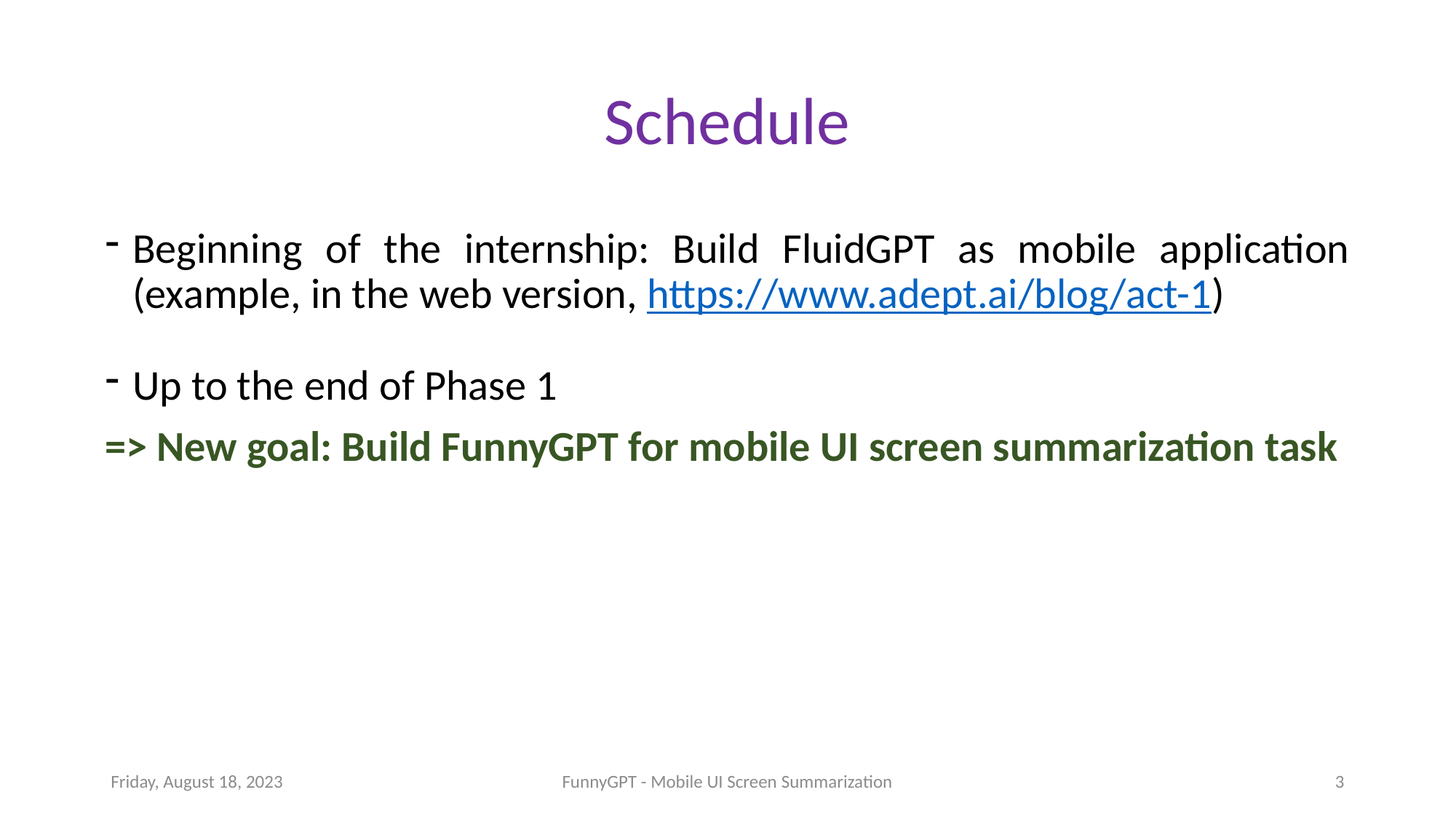

# Schedule
Beginning of the internship: Build FluidGPT as mobile application (example, in the web version, https://www.adept.ai/blog/act-1)
Up to the end of Phase 1
=> New goal: Build FunnyGPT for mobile UI screen summarization task
Friday, August 18, 2023
FunnyGPT - Mobile UI Screen Summarization
3